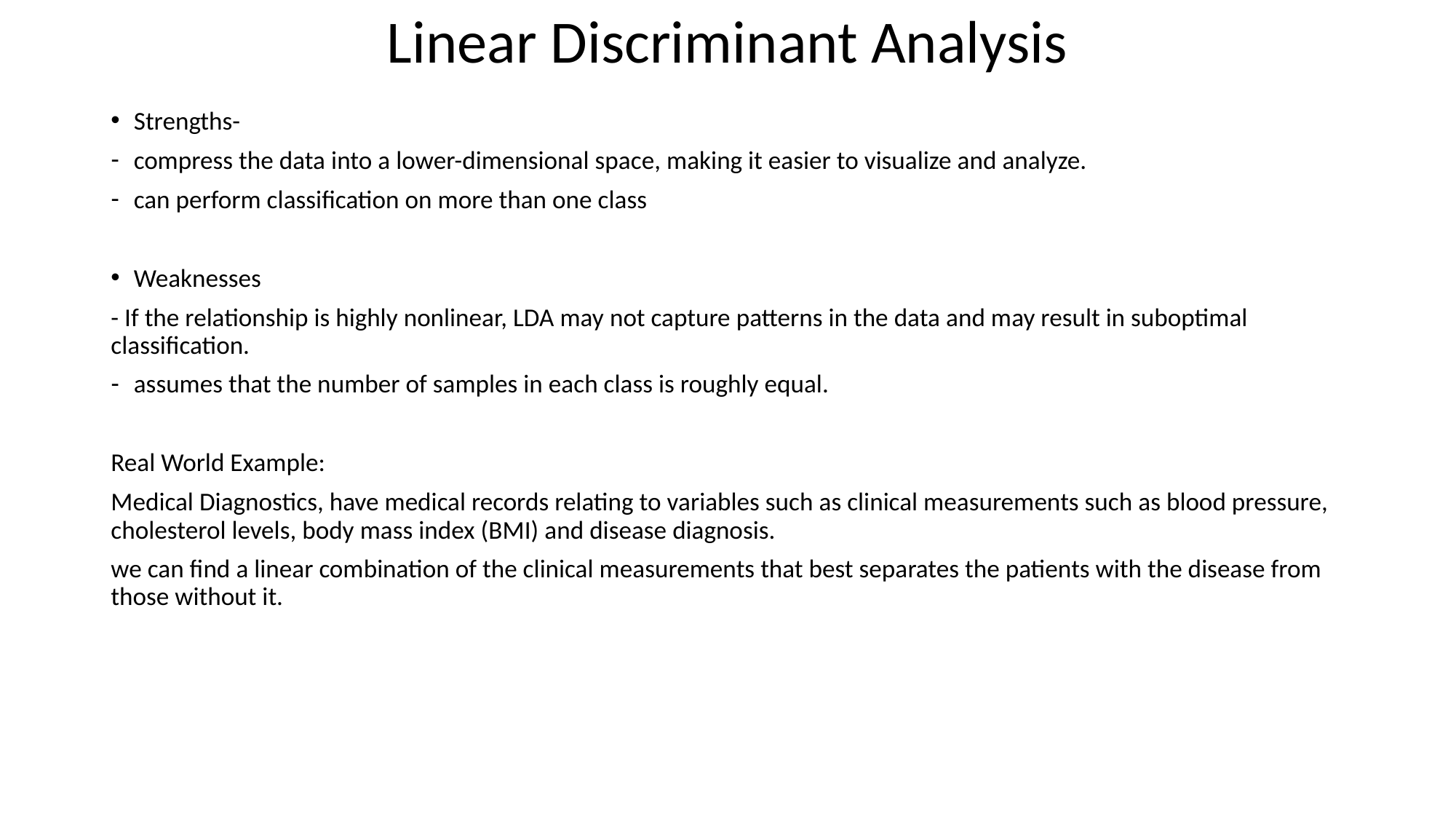

# Linear Discriminant Analysis
Strengths-
compress the data into a lower-dimensional space, making it easier to visualize and analyze.
can perform classification on more than one class

Weaknesses
- If the relationship is highly nonlinear, LDA may not capture patterns in the data and may result in suboptimal classification.
assumes that the number of samples in each class is roughly equal.

Real World Example:
Medical Diagnostics, have medical records relating to variables such as clinical measurements such as blood pressure, cholesterol levels, body mass index (BMI) and disease diagnosis.
we can find a linear combination of the clinical measurements that best separates the patients with the disease from those without it.